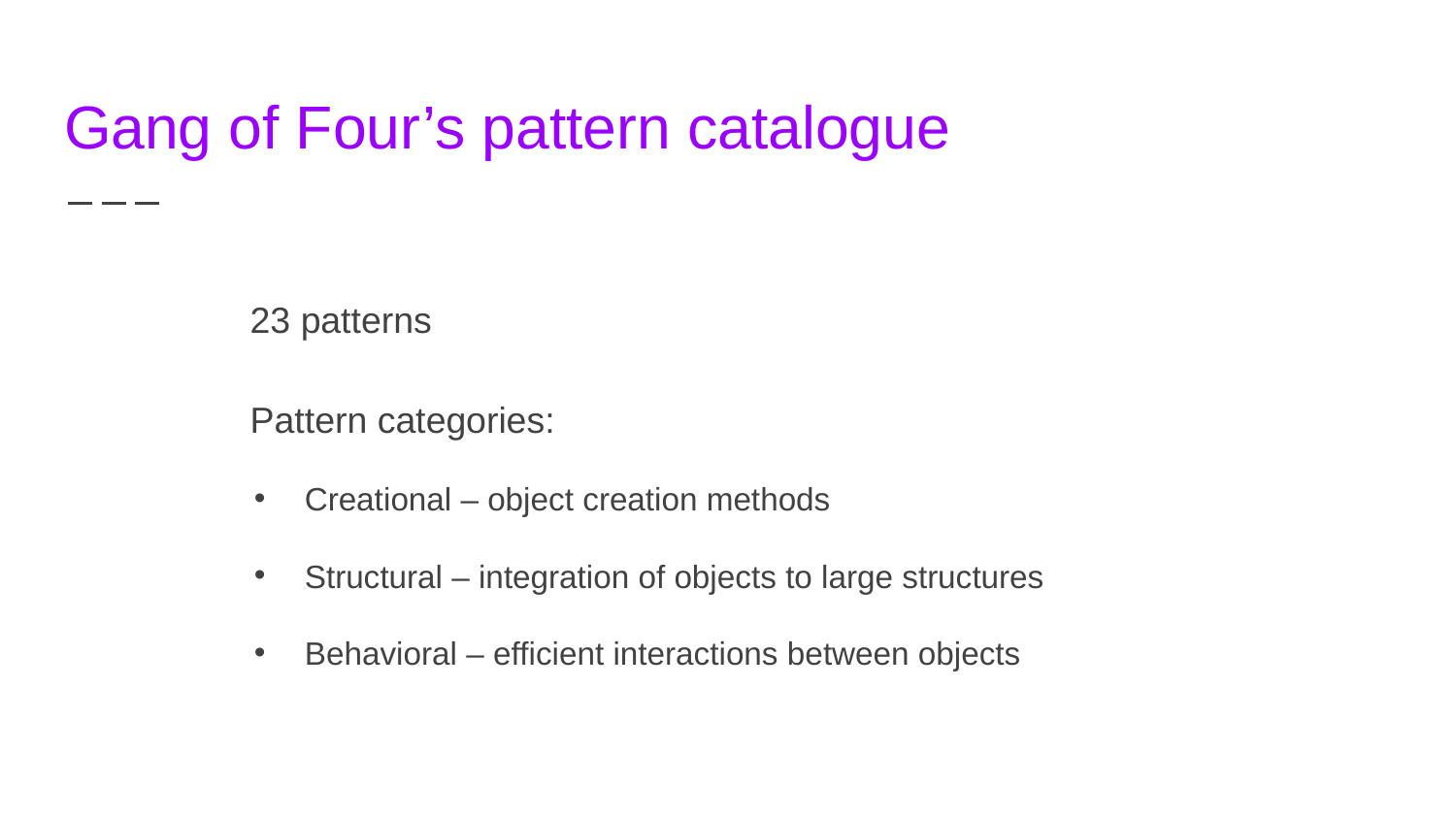

# Gang of Four’s pattern catalogue

	23 patterns

	Pattern categories:
Creational – object creation methods
Structural – integration of objects to large structures
Behavioral – efficient interactions between objects